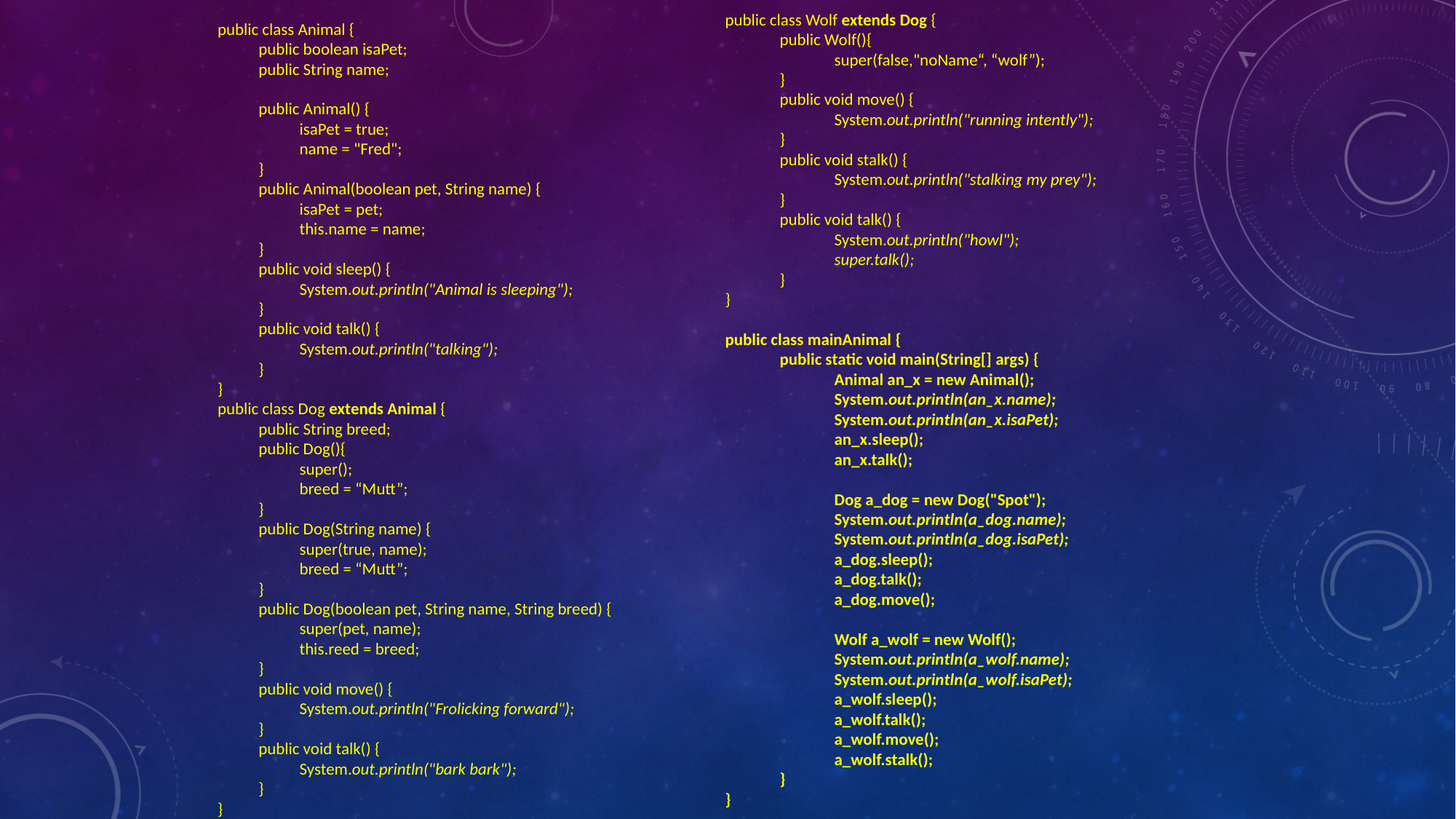

public class Wolf extends Dog {
public Wolf(){
super(false,"noName“, “wolf”);
}
public void move() {
System.out.println("running intently");
}
public void stalk() {
System.out.println("stalking my prey");
}
public void talk() {
System.out.println("howl");
super.talk();
}
}

public class mainAnimal {
public static void main(String[] args) {
Animal an_x = new Animal();
System.out.println(an_x.name);
System.out.println(an_x.isaPet);
an_x.sleep();
an_x.talk();

Dog a_dog = new Dog("Spot");
System.out.println(a_dog.name);
System.out.println(a_dog.isaPet);
a_dog.sleep();
a_dog.talk();
a_dog.move();

Wolf a_wolf = new Wolf();
System.out.println(a_wolf.name);
System.out.println(a_wolf.isaPet);
a_wolf.sleep();
a_wolf.talk();
a_wolf.move();
a_wolf.stalk();
}
}
public class Animal {
public boolean isaPet;
public String name;

public Animal() {
isaPet = true;
name = "Fred";
}
public Animal(boolean pet, String name) {
isaPet = pet;
this.name = name;
}
public void sleep() {
System.out.println("Animal is sleeping");
}
public void talk() {
System.out.println("talking");
}
}
public class Dog extends Animal {
public String breed;
public Dog(){
super();
breed = “Mutt”;
}
public Dog(String name) {
super(true, name);
breed = “Mutt”;
}
public Dog(boolean pet, String name, String breed) {
super(pet, name);
this.reed = breed;
}
public void move() {
System.out.println("Frolicking forward");
}
public void talk() {
System.out.println("bark bark");
}
}